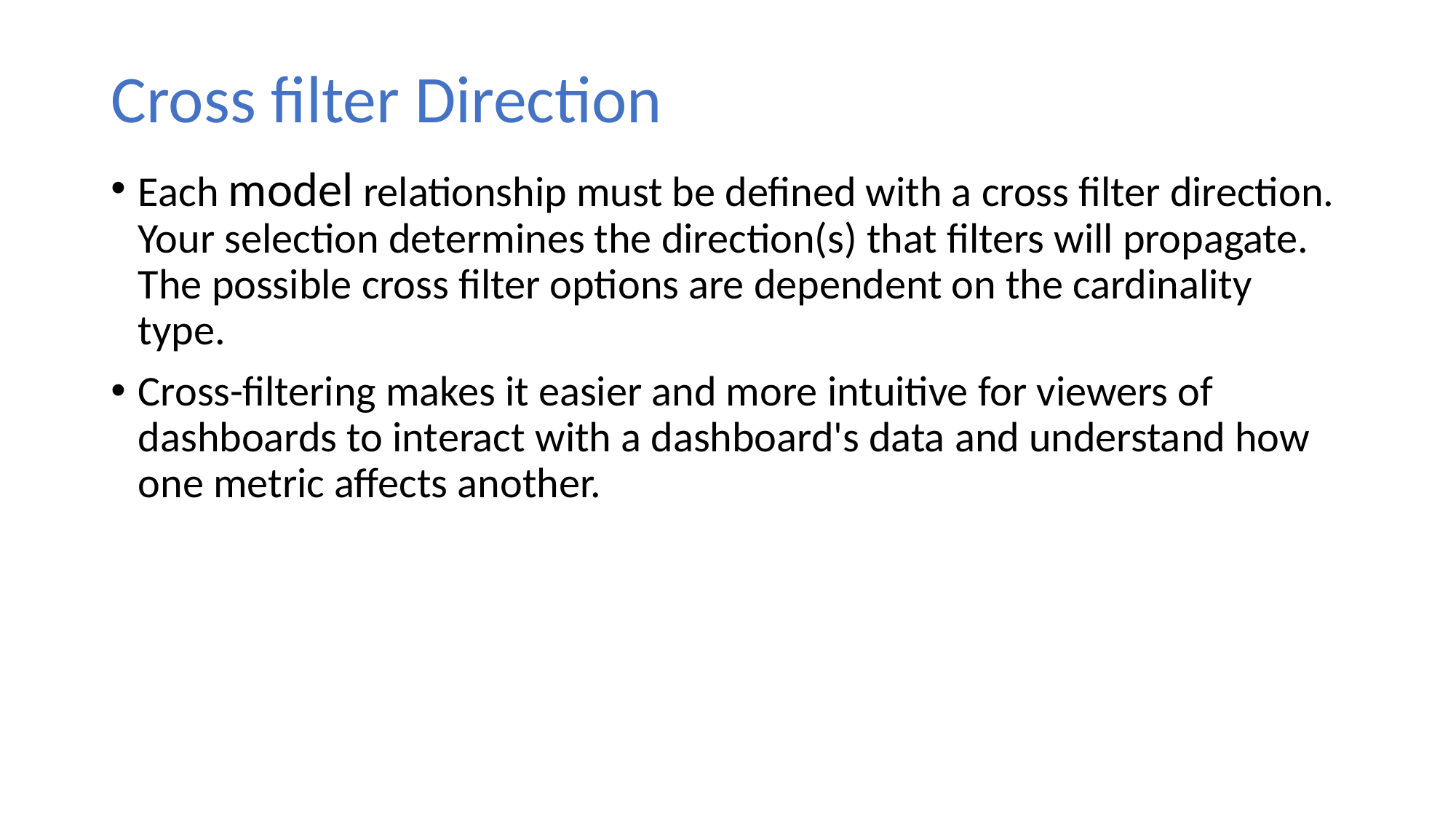

# Cross filter Direction
Each model relationship must be defined with a cross filter direction. Your selection determines the direction(s) that filters will propagate. The possible cross filter options are dependent on the cardinality type.
Cross-filtering makes it easier and more intuitive for viewers of dashboards to interact with a dashboard's data and understand how one metric affects another.